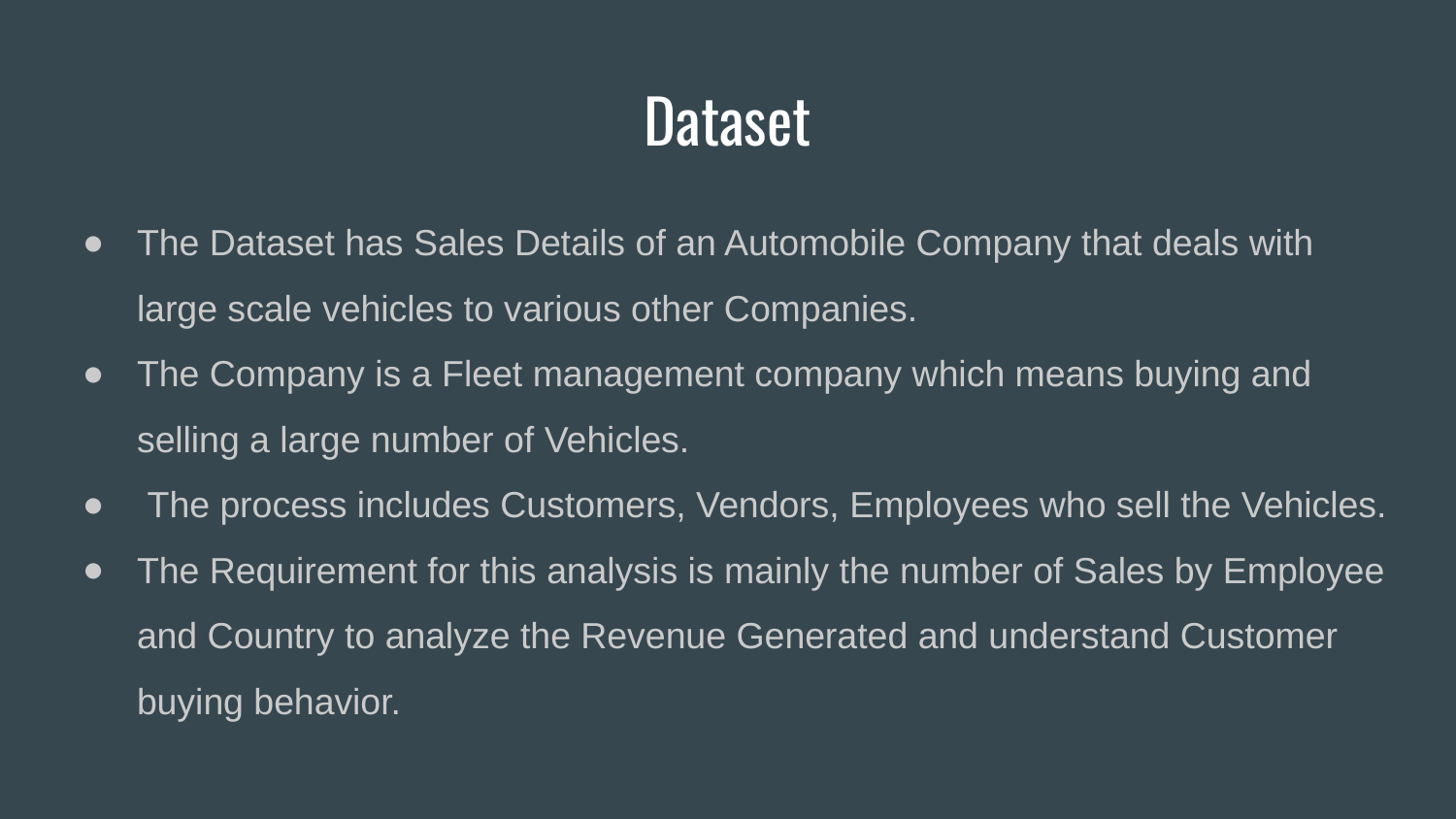

# Dataset
The Dataset has Sales Details of an Automobile Company that deals with large scale vehicles to various other Companies.
The Company is a Fleet management company which means buying and selling a large number of Vehicles.
 The process includes Customers, Vendors, Employees who sell the Vehicles.
The Requirement for this analysis is mainly the number of Sales by Employee and Country to analyze the Revenue Generated and understand Customer buying behavior.